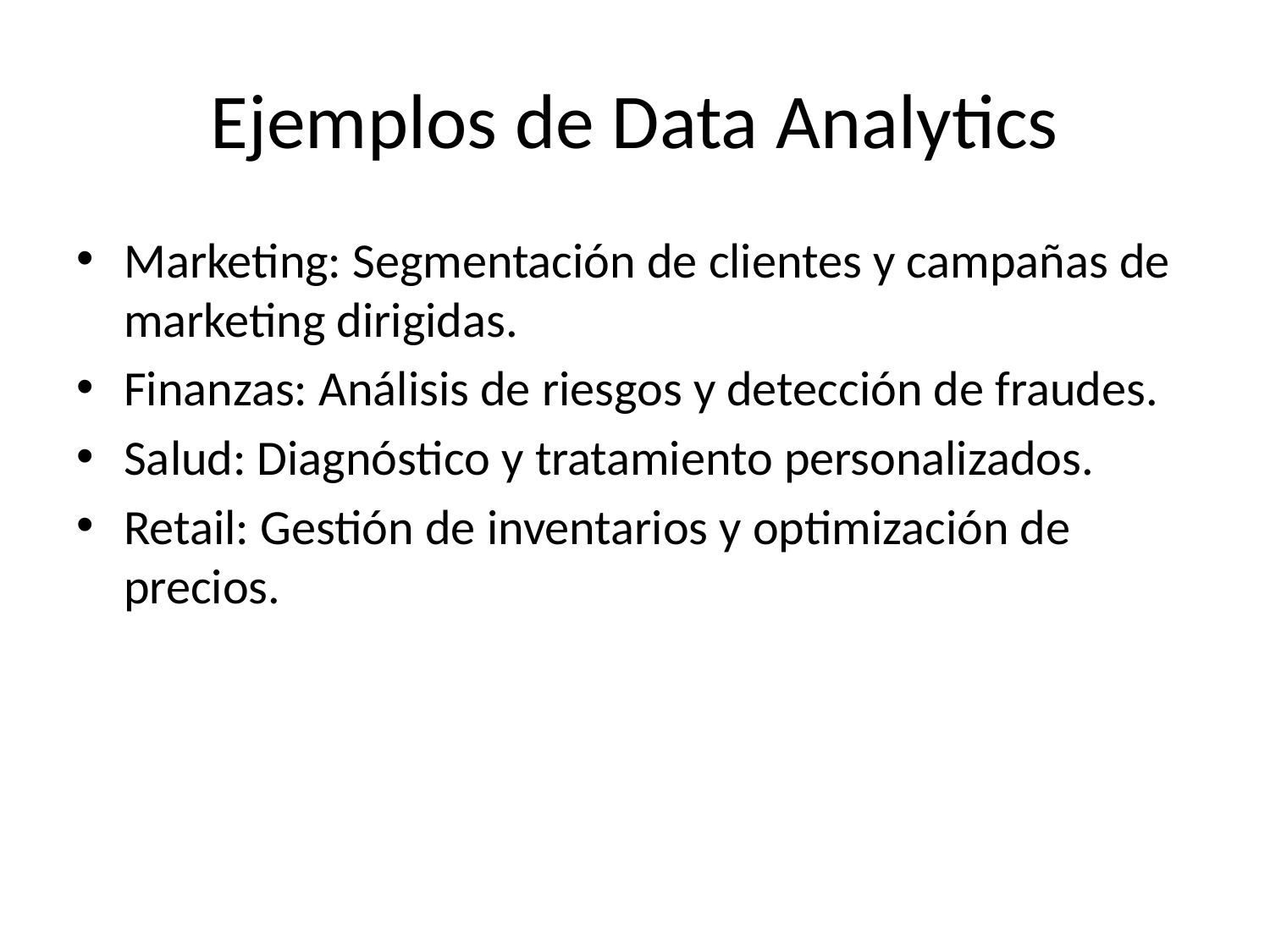

# Ejemplos de Data Analytics
Marketing: Segmentación de clientes y campañas de marketing dirigidas.
Finanzas: Análisis de riesgos y detección de fraudes.
Salud: Diagnóstico y tratamiento personalizados.
Retail: Gestión de inventarios y optimización de precios.